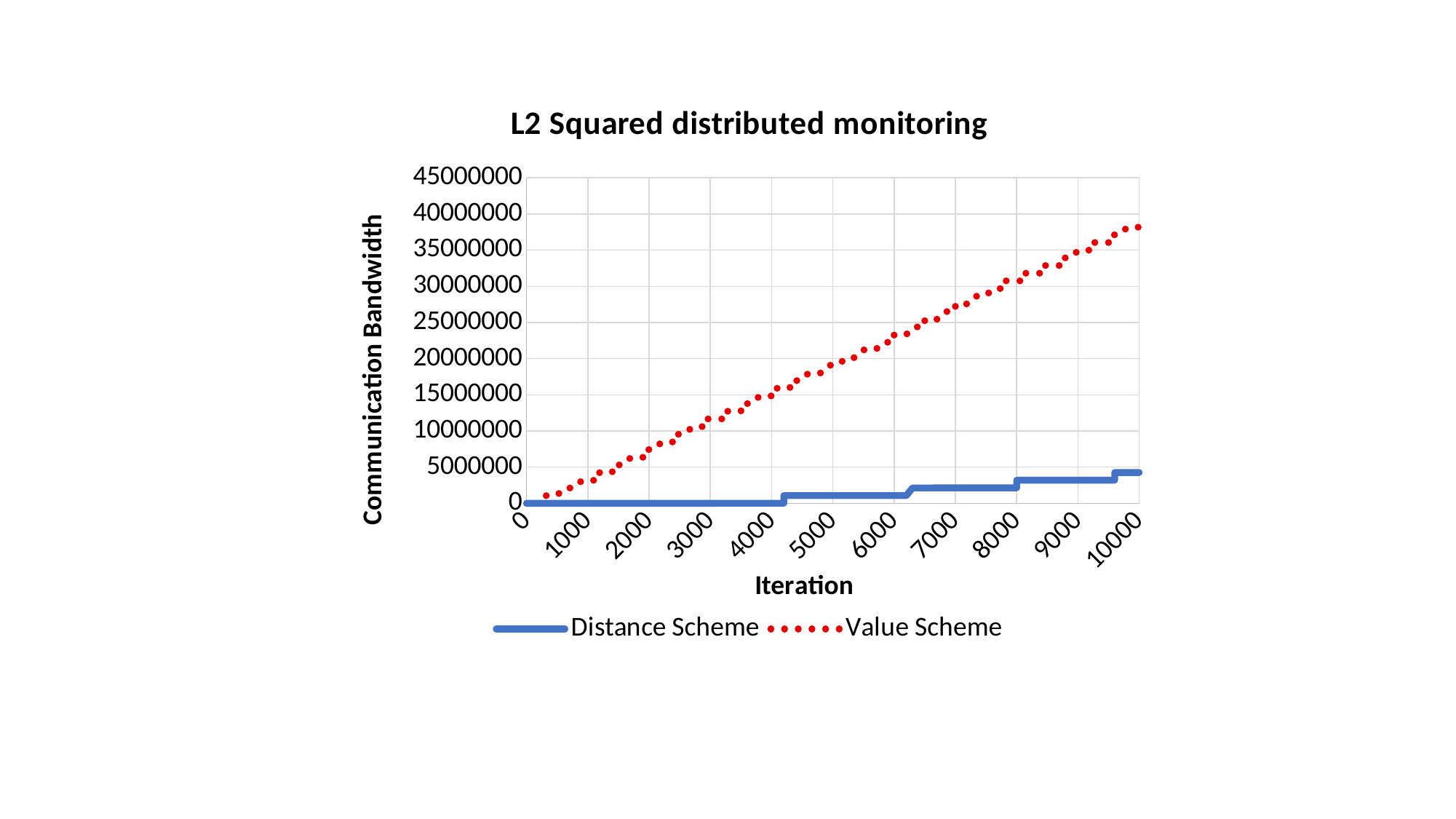

### Chart: L2 Squared distributed monitoring

| Category | Distance Scheme | Value Scheme |
|---|---|---|